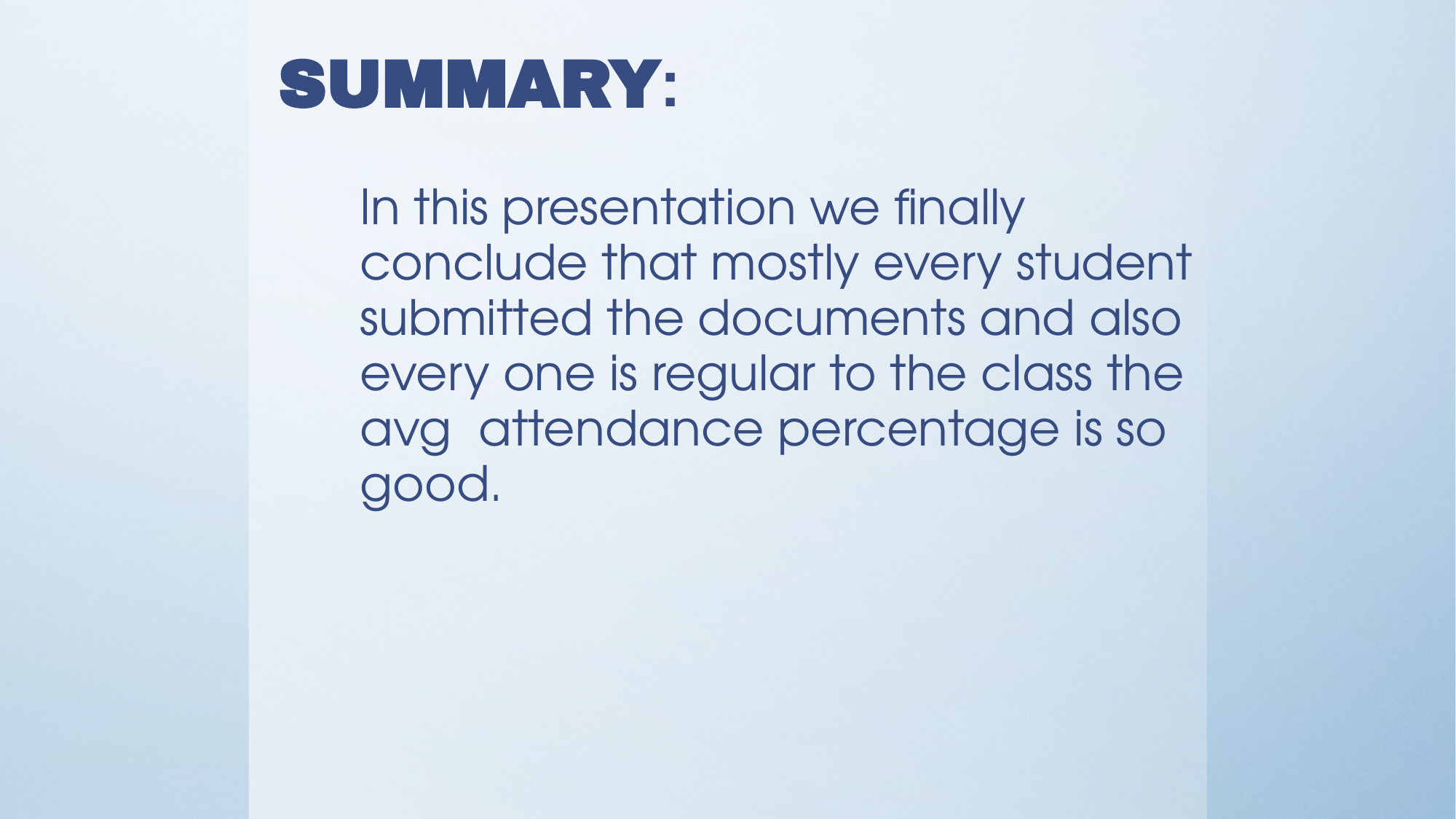

# SUMMARY:
In this presentation we finally conclude that mostly every student submitted the documents and also every one is regular to the class the avg  attendance percentage is so good.